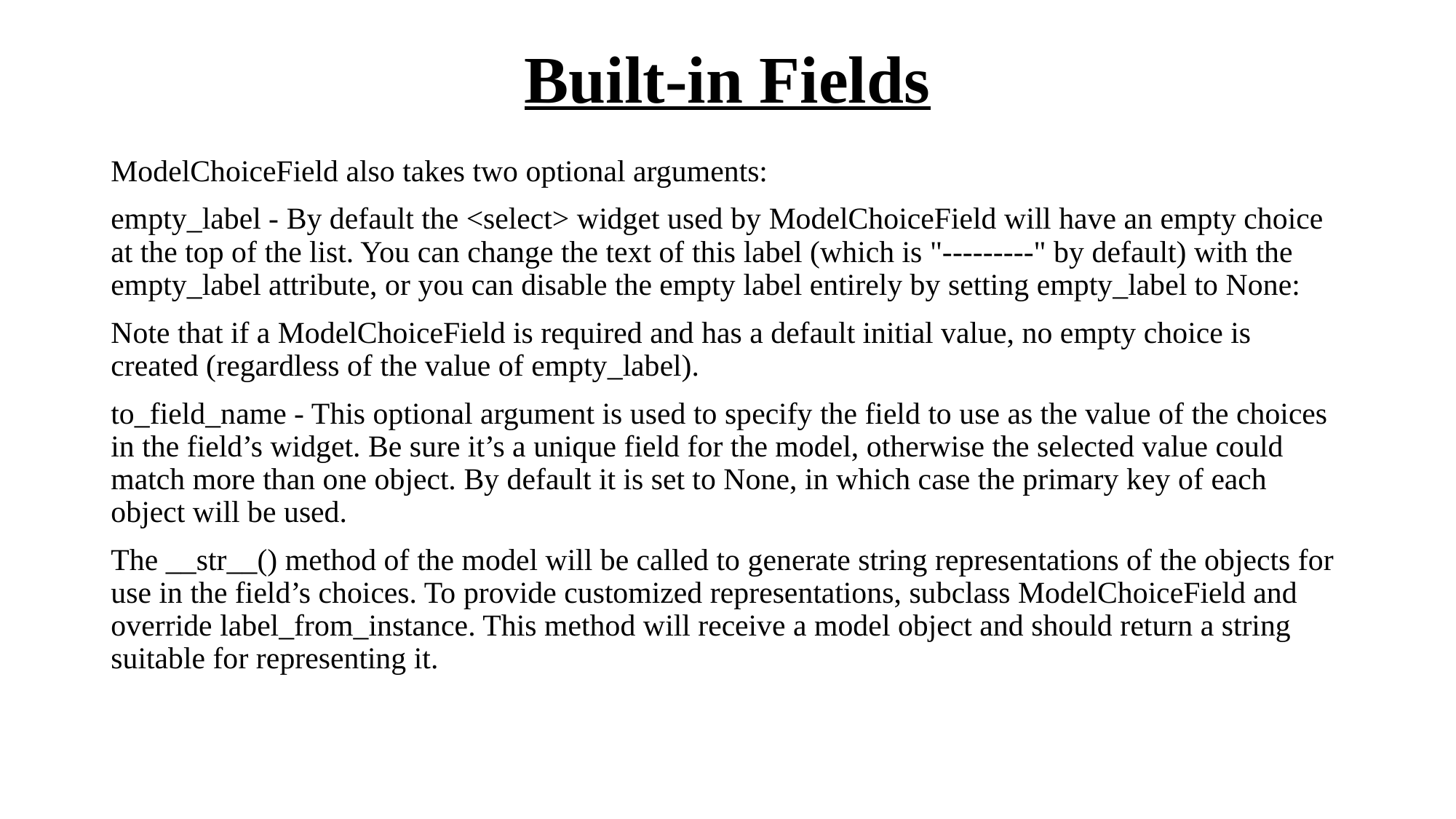

# Built-in Fields
ModelChoiceField also takes two optional arguments:
empty_label - By default the <select> widget used by ModelChoiceField will have an empty choice at the top of the list. You can change the text of this label (which is "---------" by default) with the empty_label attribute, or you can disable the empty label entirely by setting empty_label to None:
Note that if a ModelChoiceField is required and has a default initial value, no empty choice is created (regardless of the value of empty_label).
to_field_name - This optional argument is used to specify the field to use as the value of the choices in the field’s widget. Be sure it’s a unique field for the model, otherwise the selected value could match more than one object. By default it is set to None, in which case the primary key of each object will be used.
The __str__() method of the model will be called to generate string representations of the objects for use in the field’s choices. To provide customized representations, subclass ModelChoiceField and override label_from_instance. This method will receive a model object and should return a string suitable for representing it.